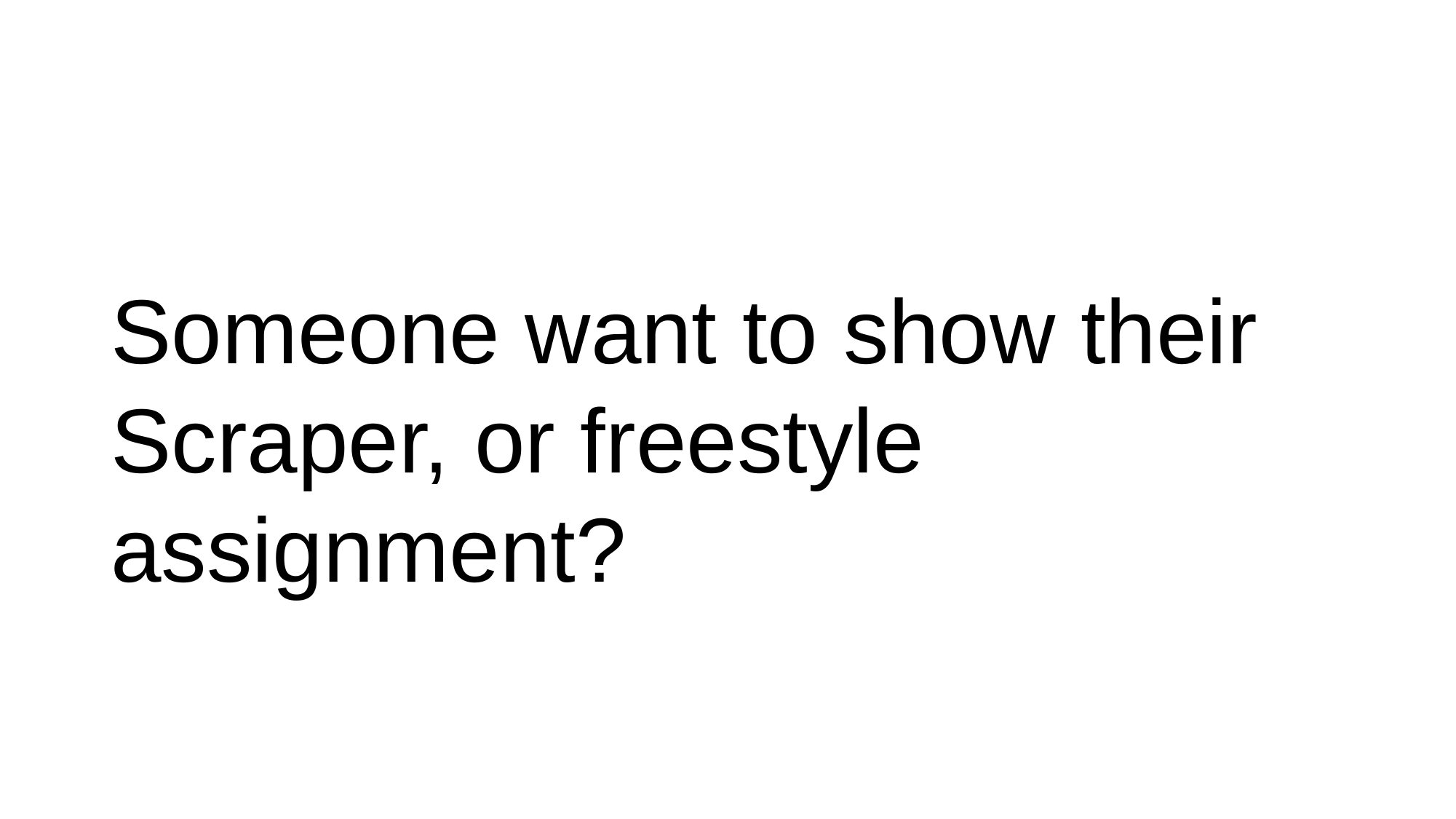

Someone want to show their Scraper, or freestyle assignment?